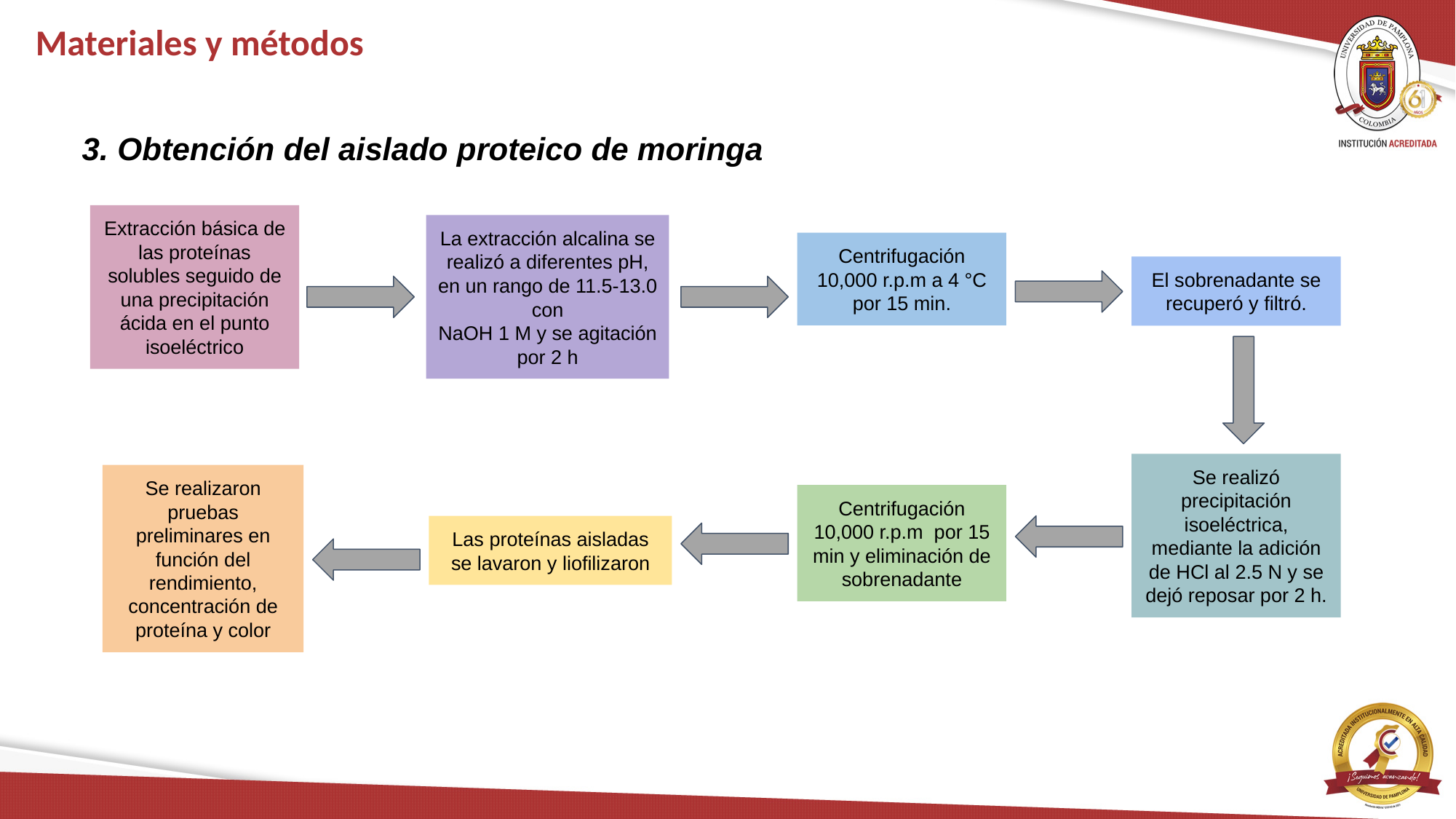

# Materiales y métodos
3. Obtención del aislado proteico de moringa
Extracción básica de las proteínas solubles seguido de una precipitación ácida en el punto isoeléctrico
La extracción alcalina se realizó a diferentes pH, en un rango de 11.5-13.0 con
NaOH 1 M y se agitación por 2 h
Centrifugación 10,000 r.p.m a 4 °C por 15 min.
El sobrenadante se recuperó y filtró.

Se realizó precipitación isoeléctrica, mediante la adición de HCl al 2.5 N y se dejó reposar por 2 h.
Se realizaron pruebas preliminares en función del rendimiento, concentración de proteína y color
Centrifugación 10,000 r.p.m  por 15 min y eliminación de sobrenadante
Las proteínas aisladas se lavaron y liofilizaron